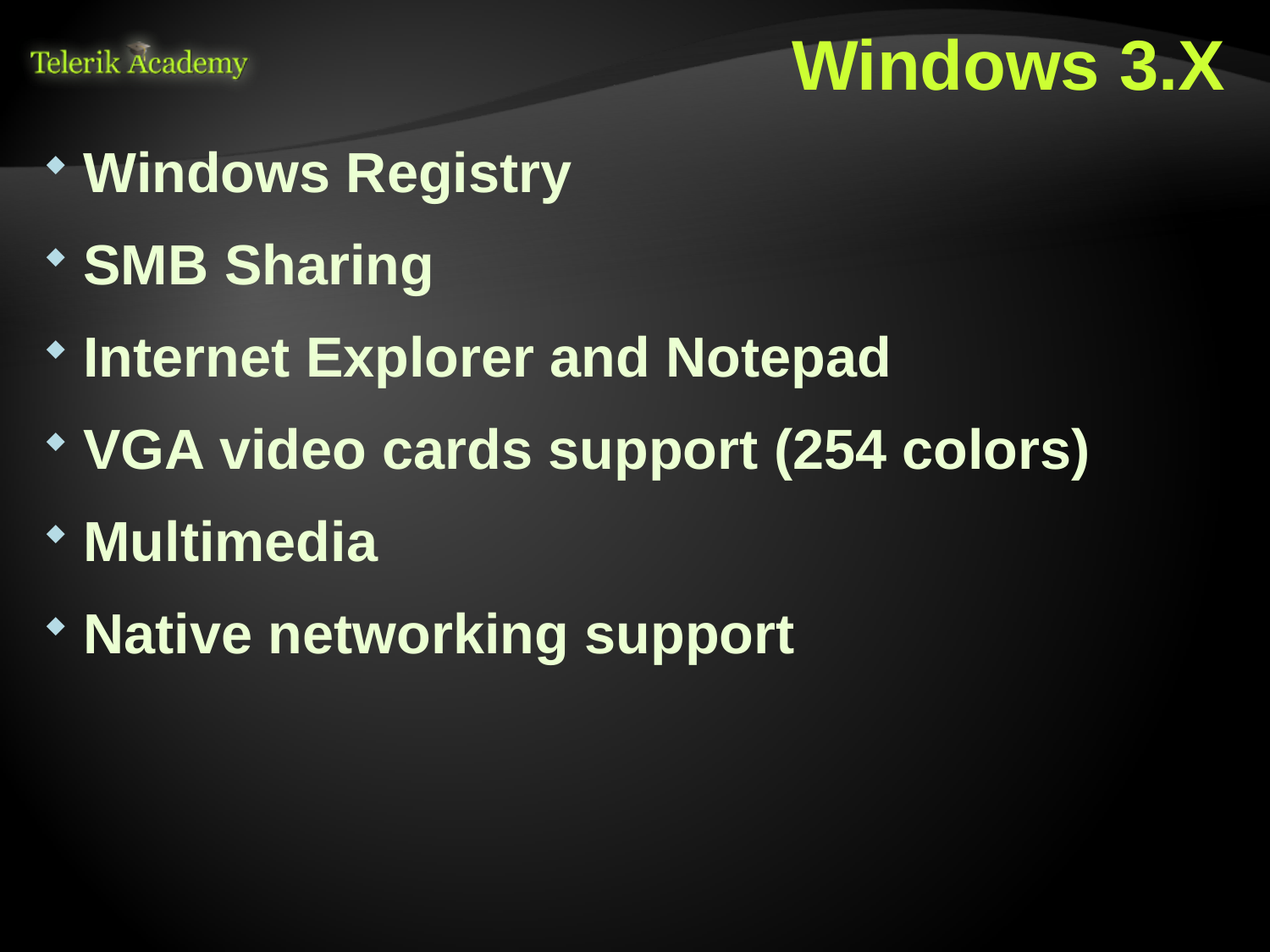

# Windows 3.X
Windows Registry
SMB Sharing
Internet Explorer and Notepad
VGA video cards support (254 colors)
Multimedia
Native networking support